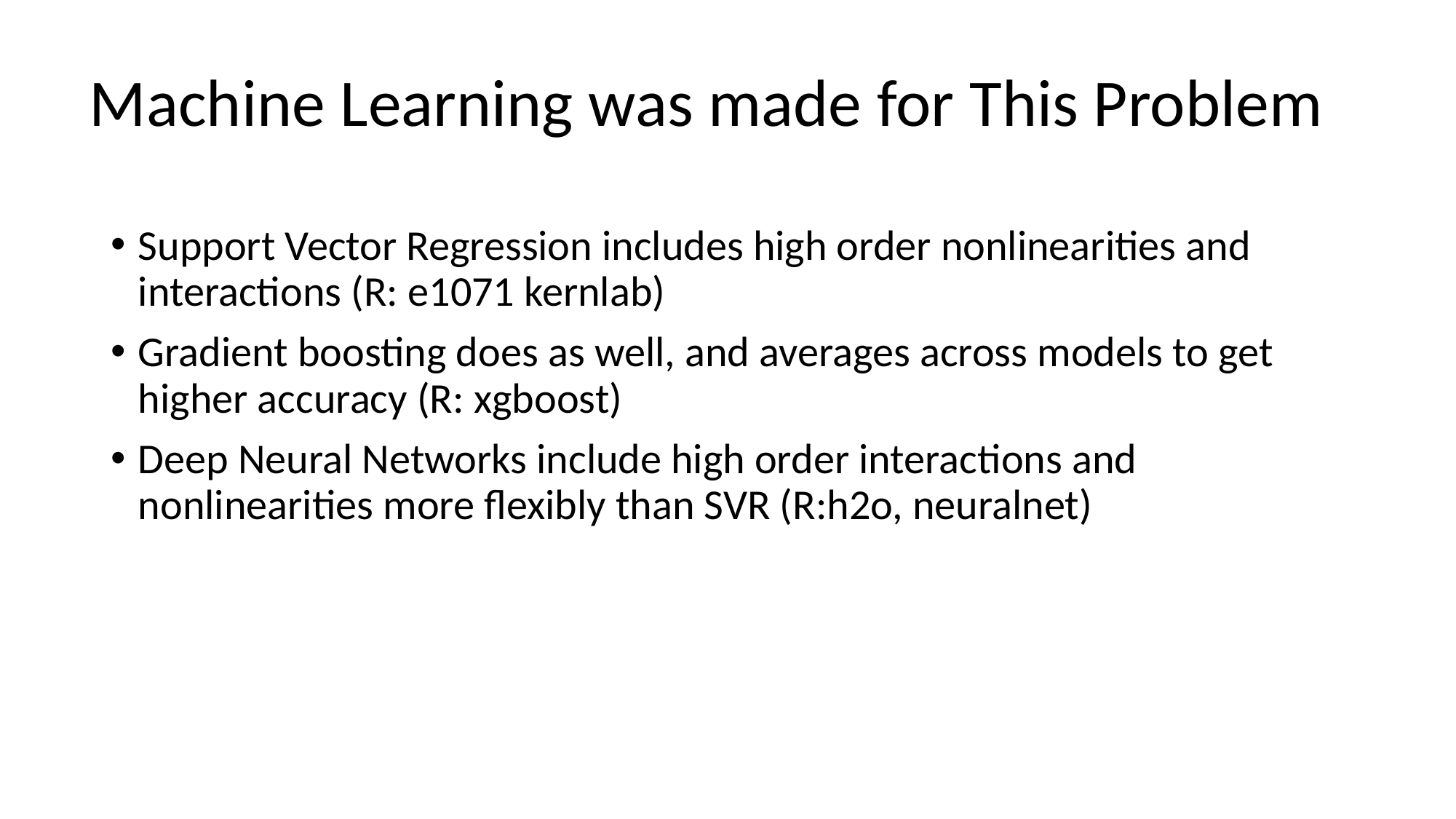

# Machine Learning was made for This Problem
Support Vector Regression includes high order nonlinearities and interactions (R: e1071 kernlab)
Gradient boosting does as well, and averages across models to get higher accuracy (R: xgboost)
Deep Neural Networks include high order interactions and nonlinearities more flexibly than SVR (R:h2o, neuralnet)